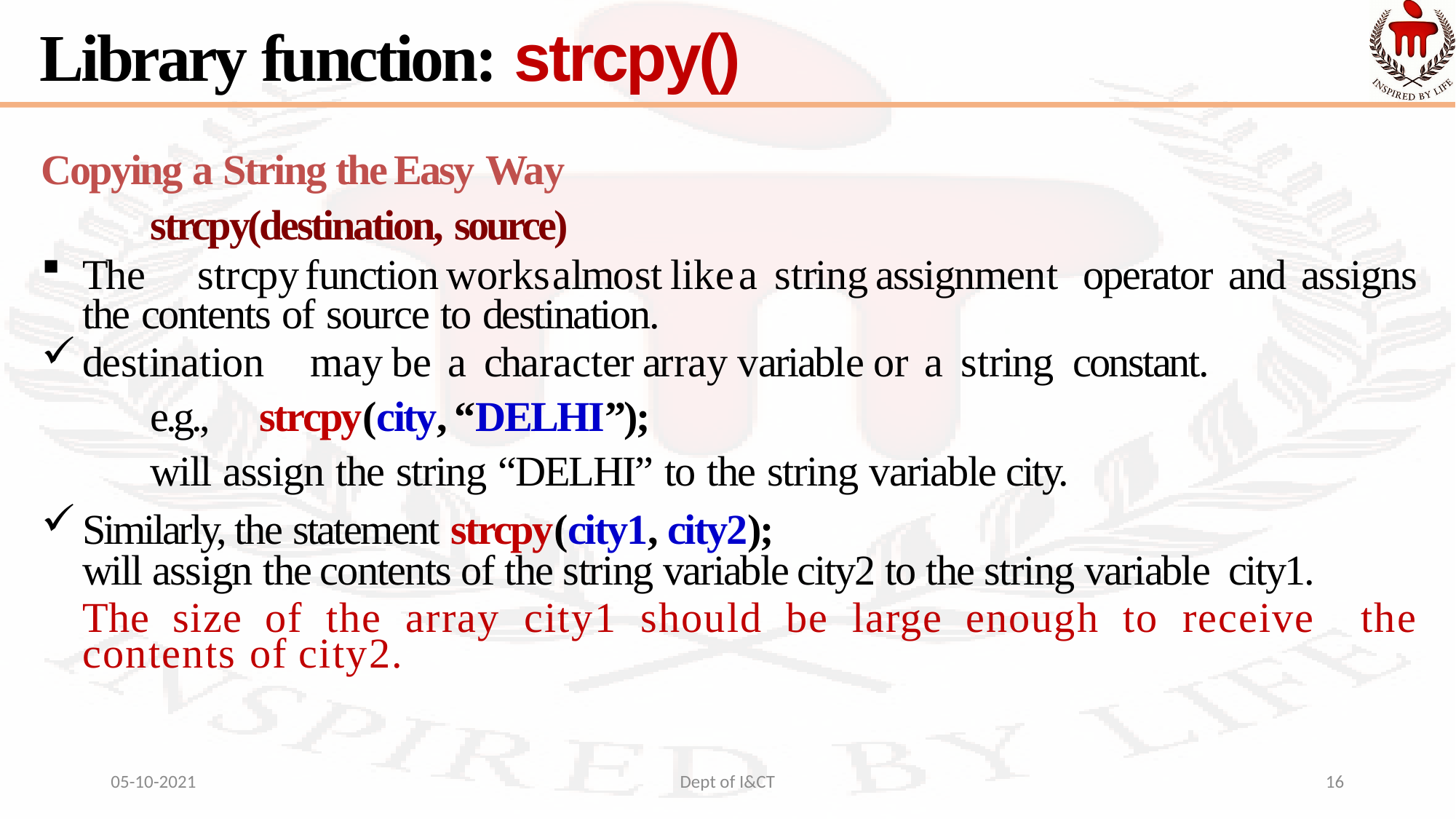

# Library function: strcpy()
Copying a String the Easy Way
strcpy(destination, source)
The	strcpy	function	works	almost	like	a	string	assignment  operator and assigns the contents of source to destination.
destination	may	be	a	character	array	variable	or	a	string  constant.
e.g.,	strcpy(city, “DELHI”);
will assign the string “DELHI” to the string variable city.
Similarly, the statement strcpy(city1, city2);
will assign the contents of the string variable city2 to the string variable  city1.
The size of the array city1 should be large enough to receive  the contents of city2.

05-10-2021
Dept of I&CT
16